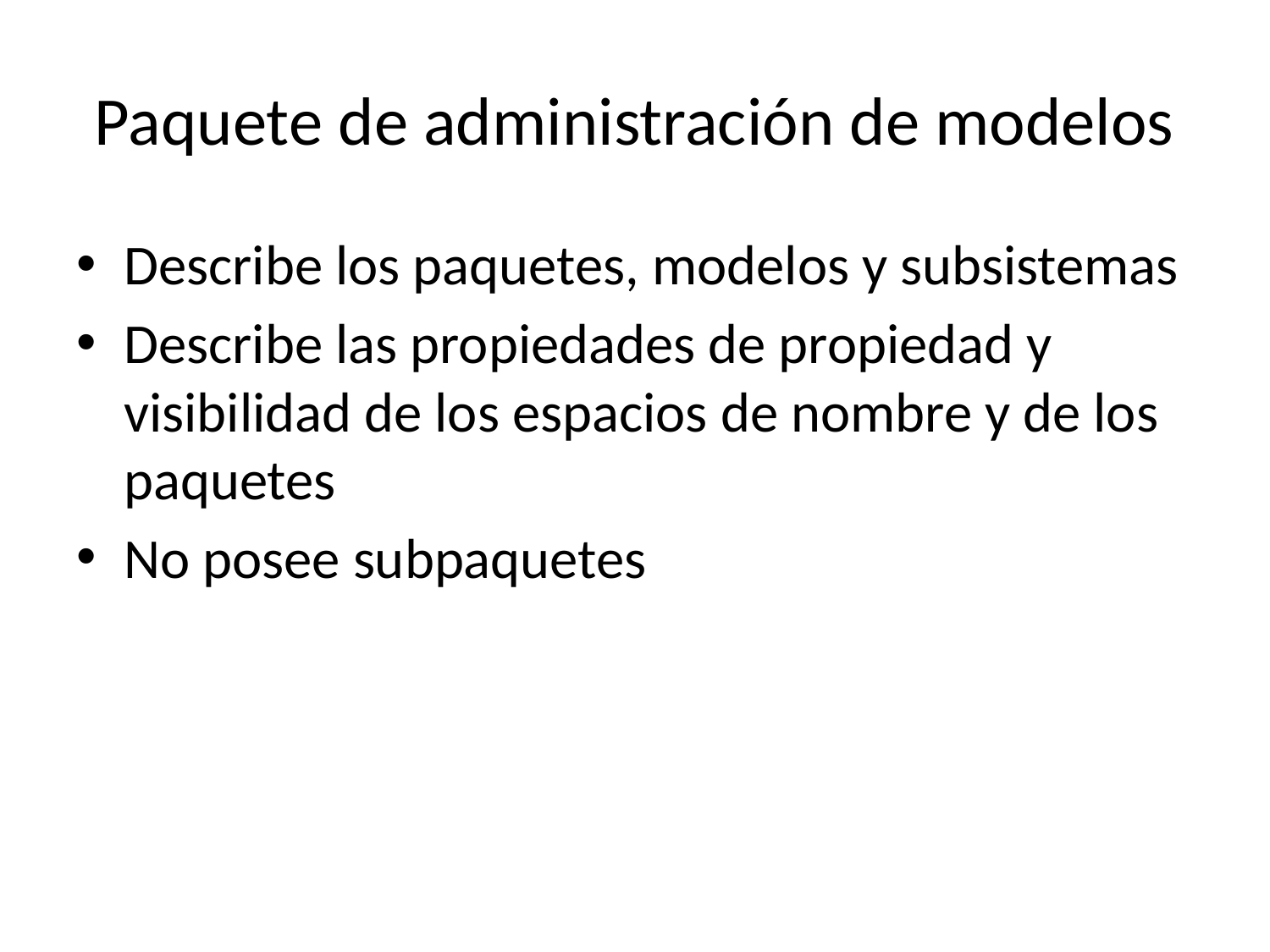

# Paquete de administración de modelos
Describe los paquetes, modelos y subsistemas
Describe las propiedades de propiedad y visibilidad de los espacios de nombre y de los paquetes
No posee subpaquetes